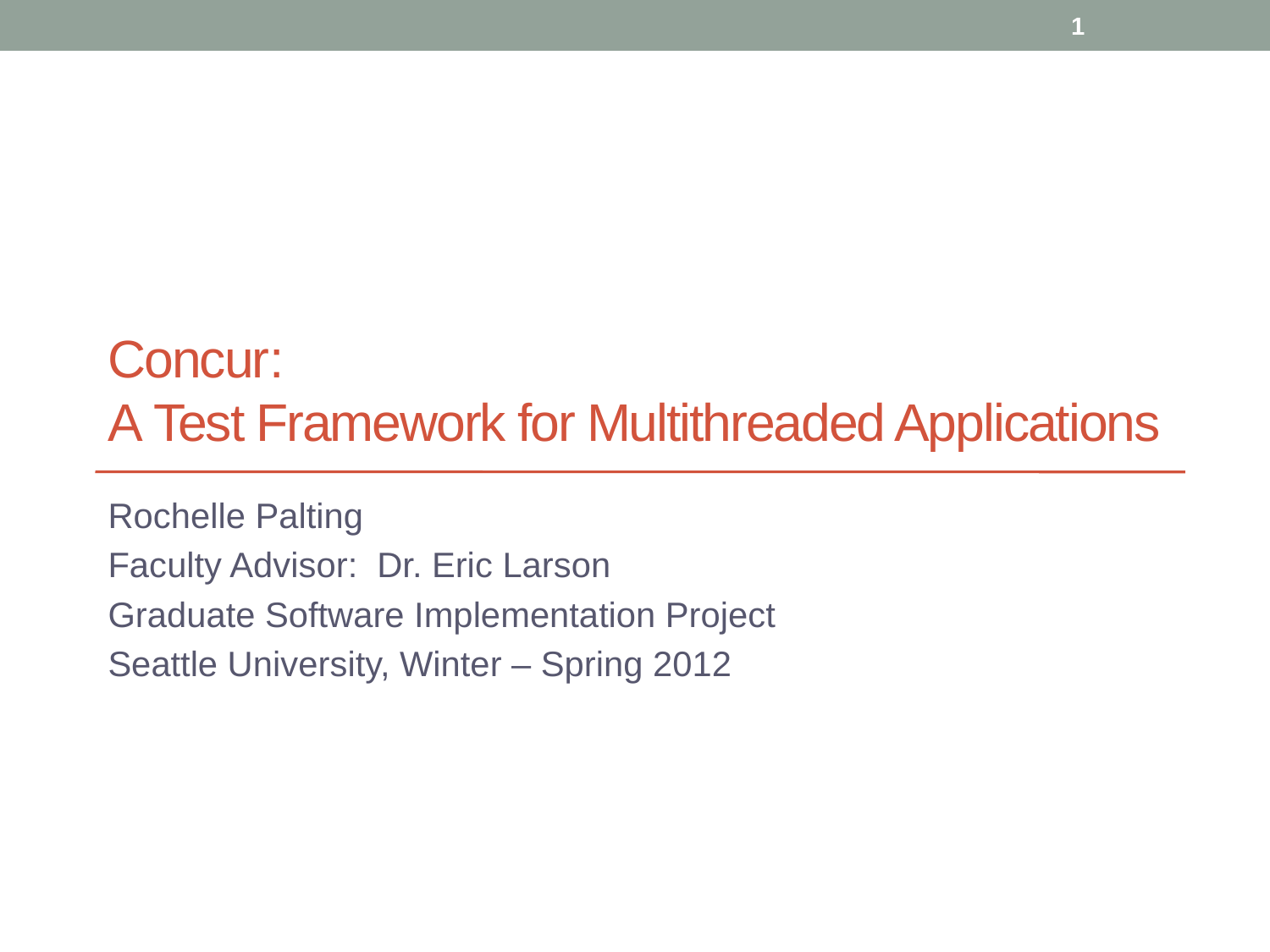

1
# Concur: A Test Framework for Multithreaded Applications
Rochelle Palting
Faculty Advisor:  Dr. Eric Larson
Graduate Software Implementation Project
Seattle University, Winter – Spring 2012